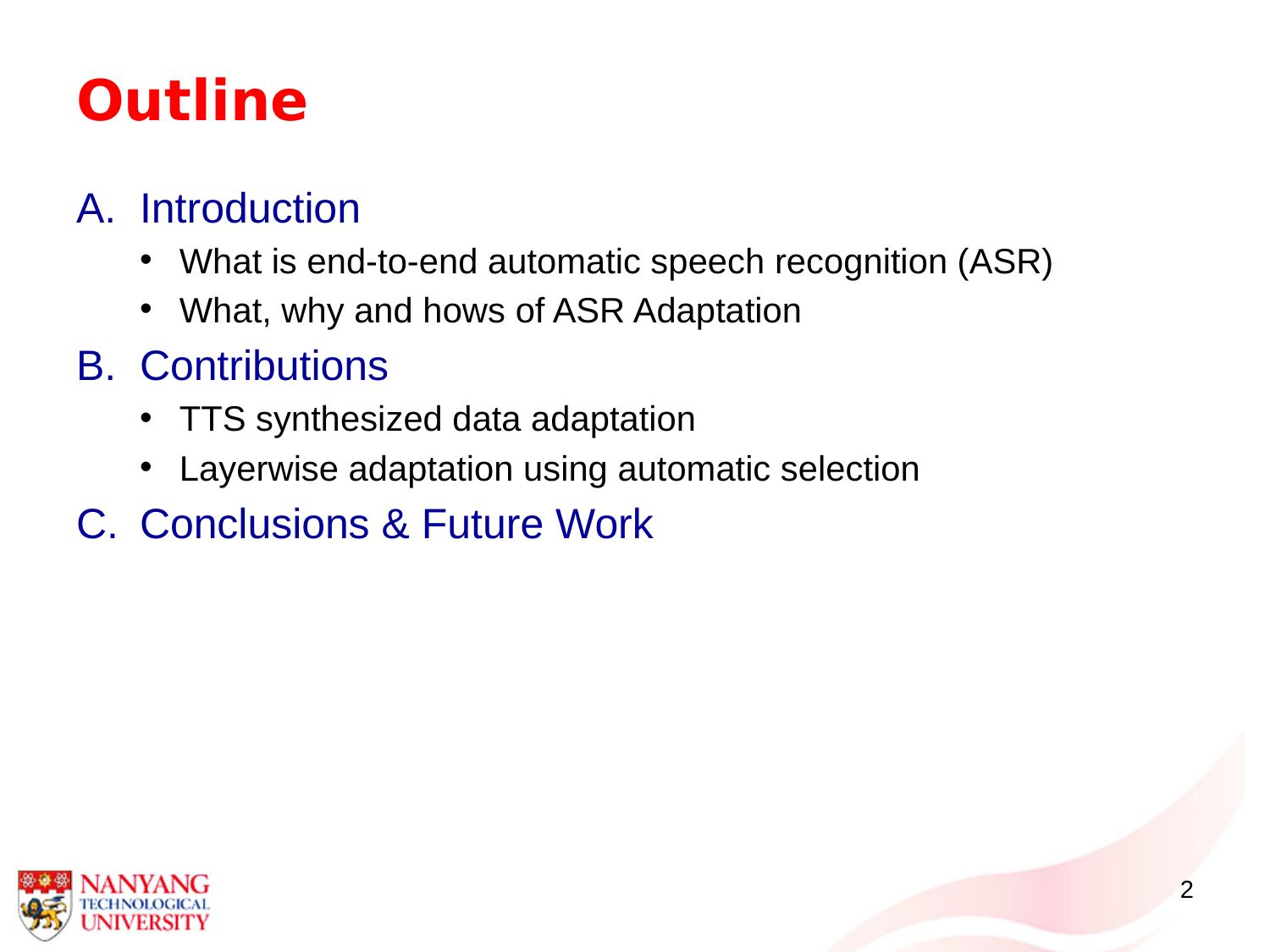

# Outline
Introduction
What is end-to-end automatic speech recognition (ASR)
What, why and hows of ASR Adaptation
Contributions
TTS synthesized data adaptation
Layerwise adaptation using automatic selection
Conclusions & Future Work

2